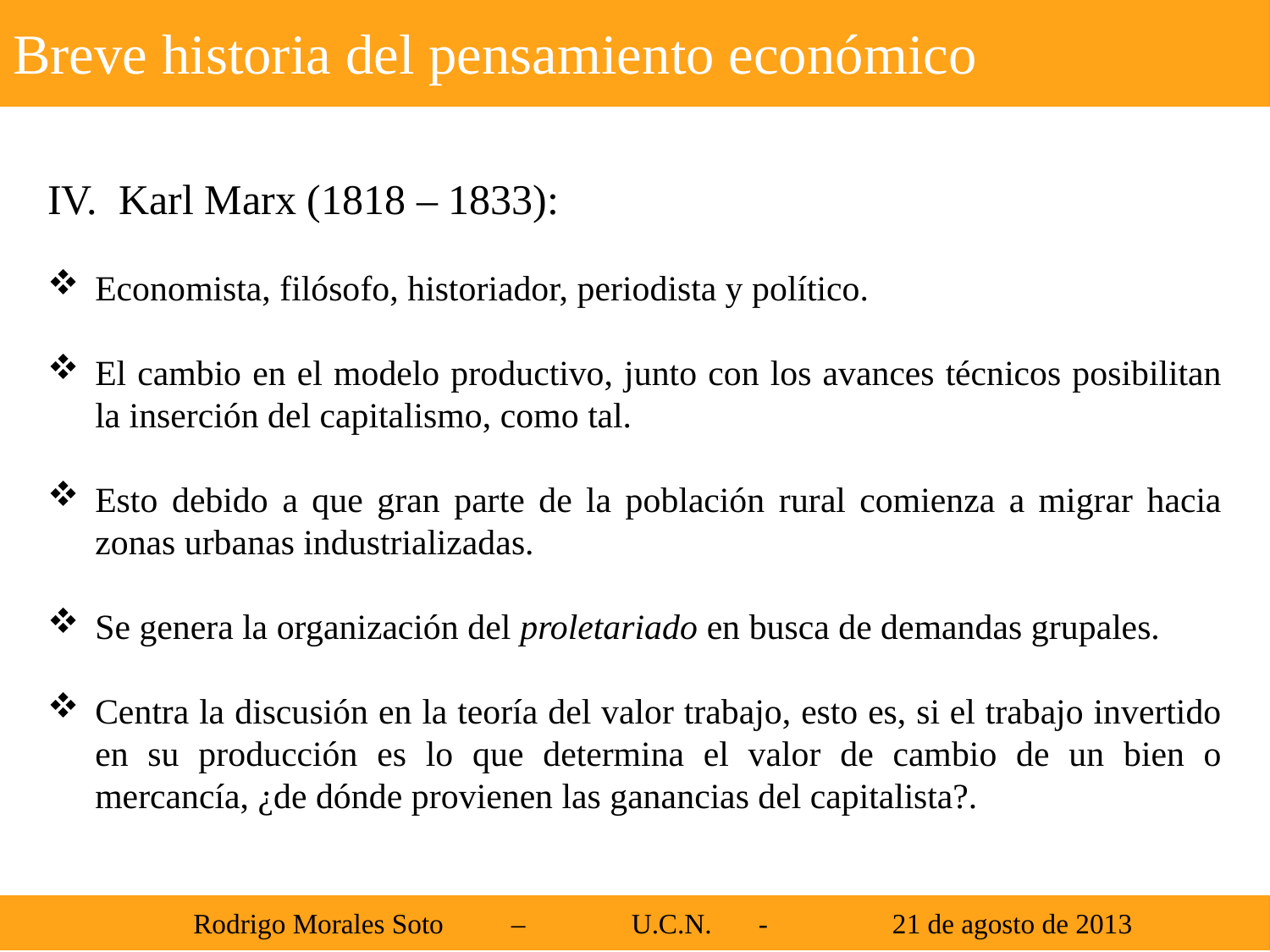

Breve historia del pensamiento económico
Karl Marx (1818 – 1833):

Economista, filósofo, historiador, periodista y político.

El cambio en el modelo productivo, junto con los avances técnicos posibilitan la inserción del capitalismo, como tal.

Esto debido a que gran parte de la población rural comienza a migrar hacia zonas urbanas industrializadas.

Se genera la organización del proletariado en busca de demandas grupales.

Centra la discusión en la teoría del valor trabajo, esto es, si el trabajo invertido en su producción es lo que determina el valor de cambio de un bien o mercancía, ¿de dónde provienen las ganancias del capitalista?.

          Rodrigo Morales Soto	 – 	U.C.N. 	-	 21 de agosto de 2013